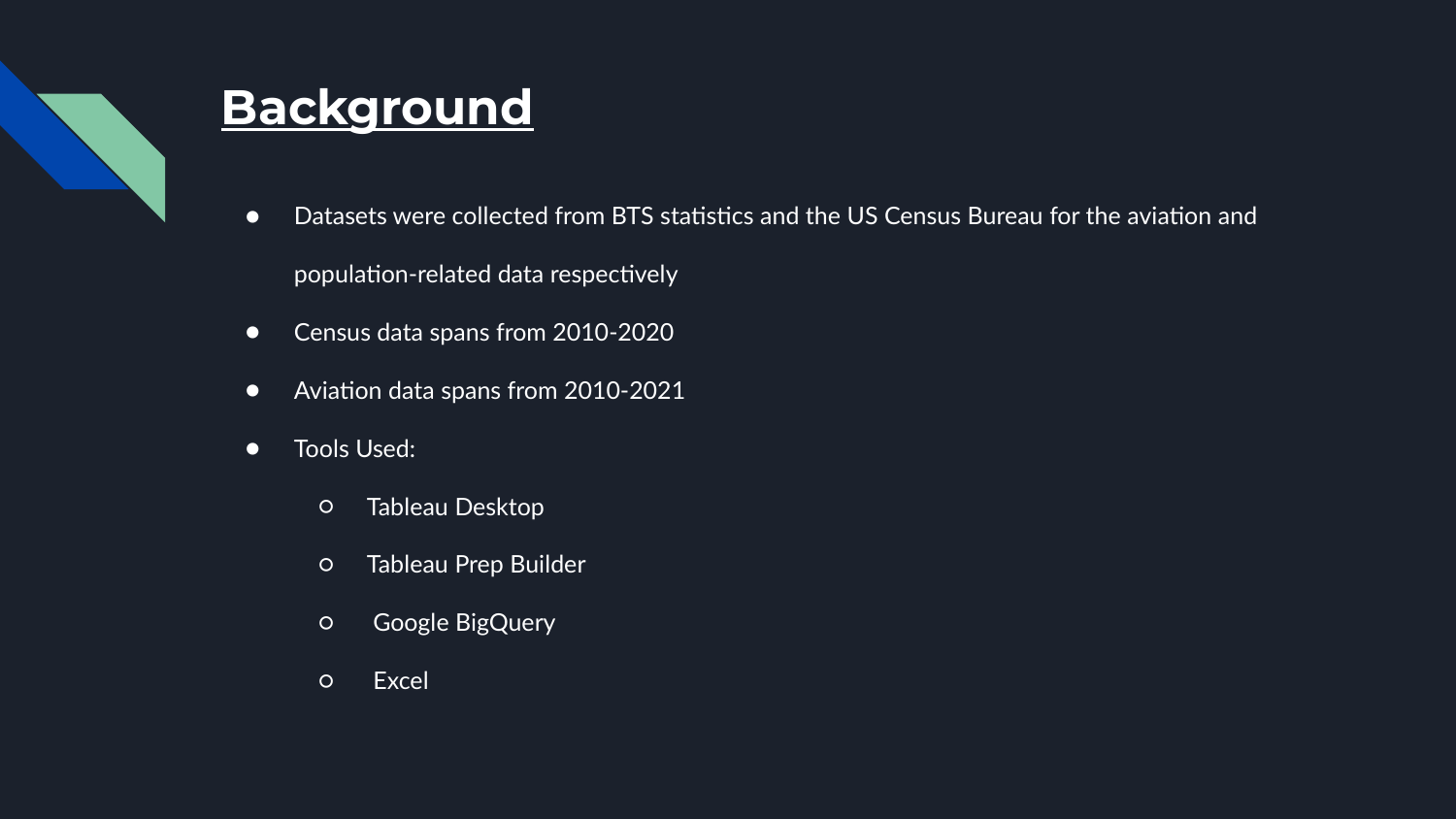

# Background
Datasets were collected from BTS statistics and the US Census Bureau for the aviation and population-related data respectively
Census data spans from 2010-2020
Aviation data spans from 2010-2021
Tools Used:
Tableau Desktop
Tableau Prep Builder
 Google BigQuery
 Excel